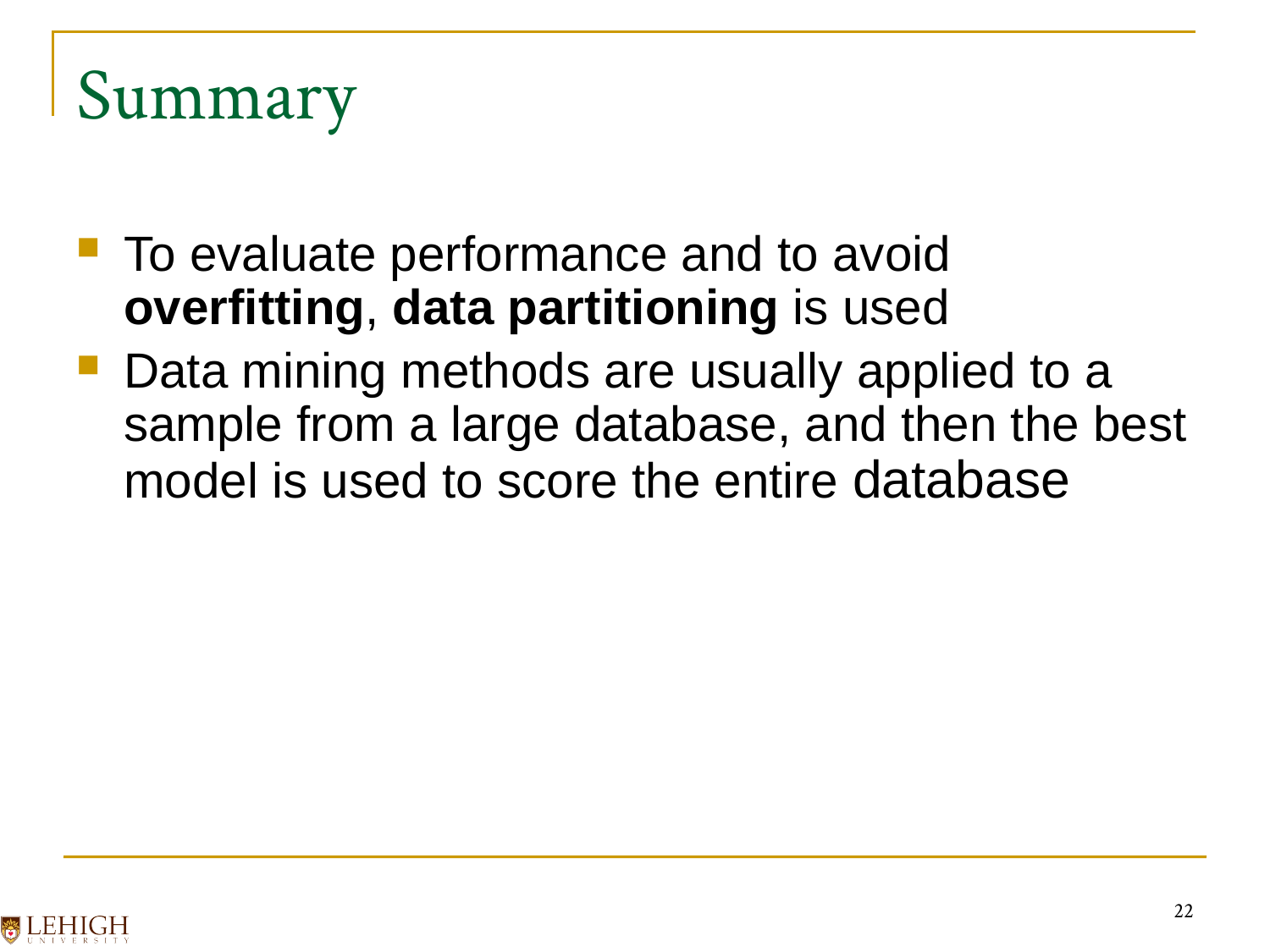

# Summary
To evaluate performance and to avoid overfitting, data partitioning is used
Data mining methods are usually applied to a sample from a large database, and then the best model is used to score the entire database

22